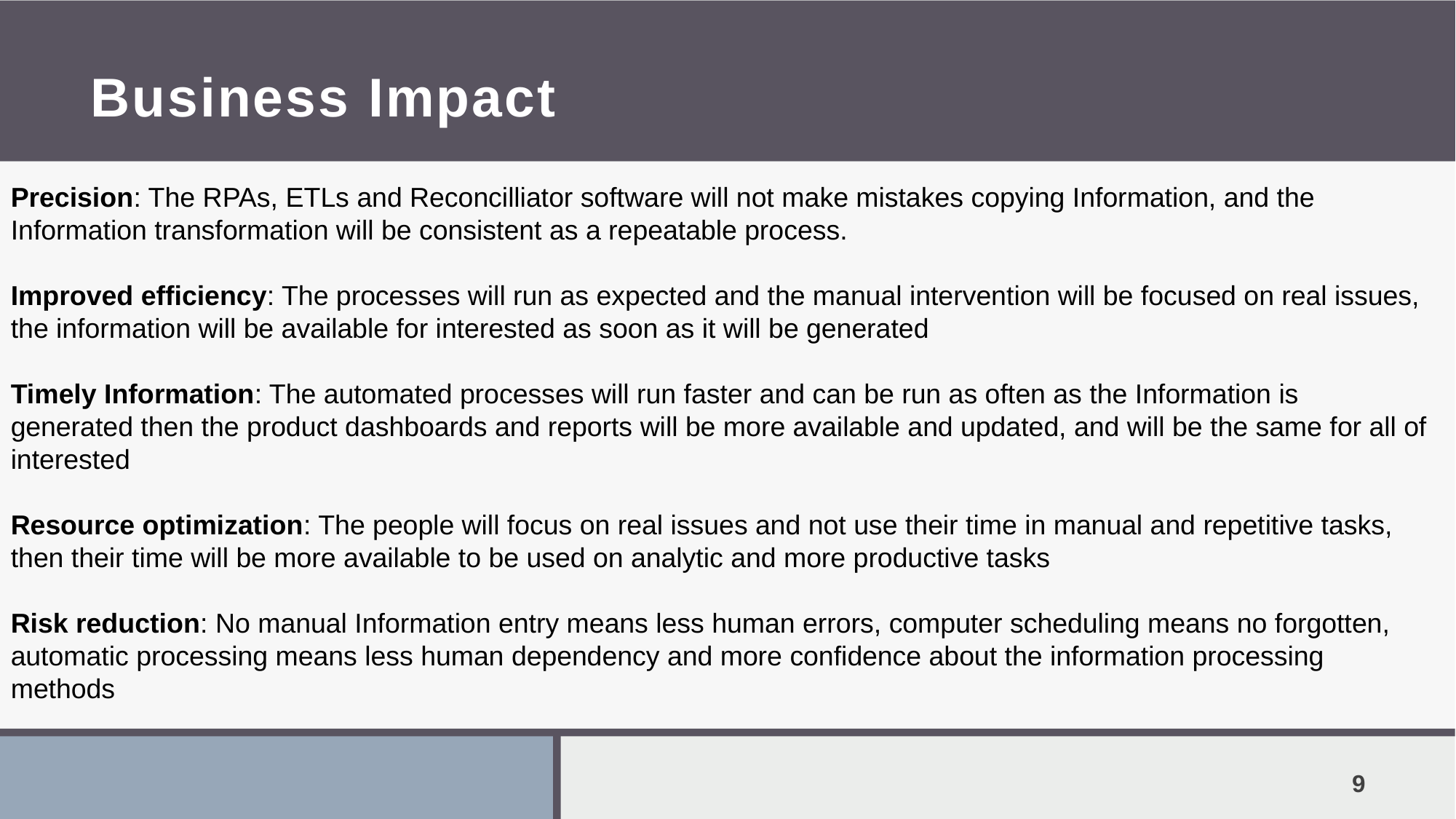

# Business Impact
Precision: The RPAs, ETLs and Reconcilliator software will not make mistakes copying Information, and the Information transformation will be consistent as a repeatable process.

Improved efficiency: The processes will run as expected and the manual intervention will be focused on real issues, the information will be available for interested as soon as it will be generated

Timely Information: The automated processes will run faster and can be run as often as the Information is generated then the product dashboards and reports will be more available and updated, and will be the same for all of interested

Resource optimization: The people will focus on real issues and not use their time in manual and repetitive tasks, then their time will be more available to be used on analytic and more productive tasks

Risk reduction: No manual Information entry means less human errors, computer scheduling means no forgotten, automatic processing means less human dependency and more confidence about the information processing methods
9